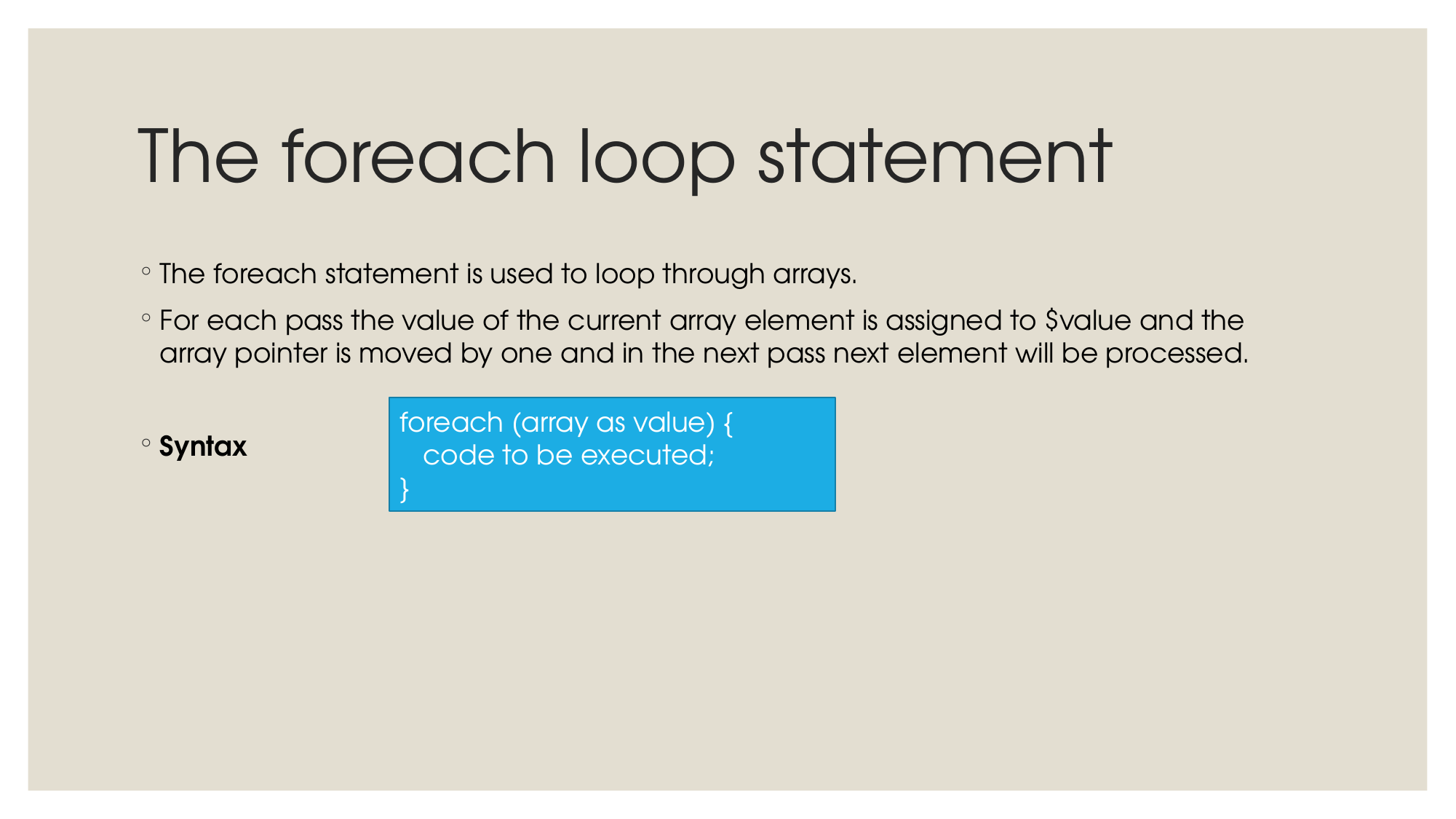

# The foreach loop statement
The foreach statement is used to loop through arrays.
For each pass the value of the current array element is assigned to $value and the array pointer is moved by one and in the next pass next element will be processed.

Syntax
foreach (array as value) {
   code to be executed;
}